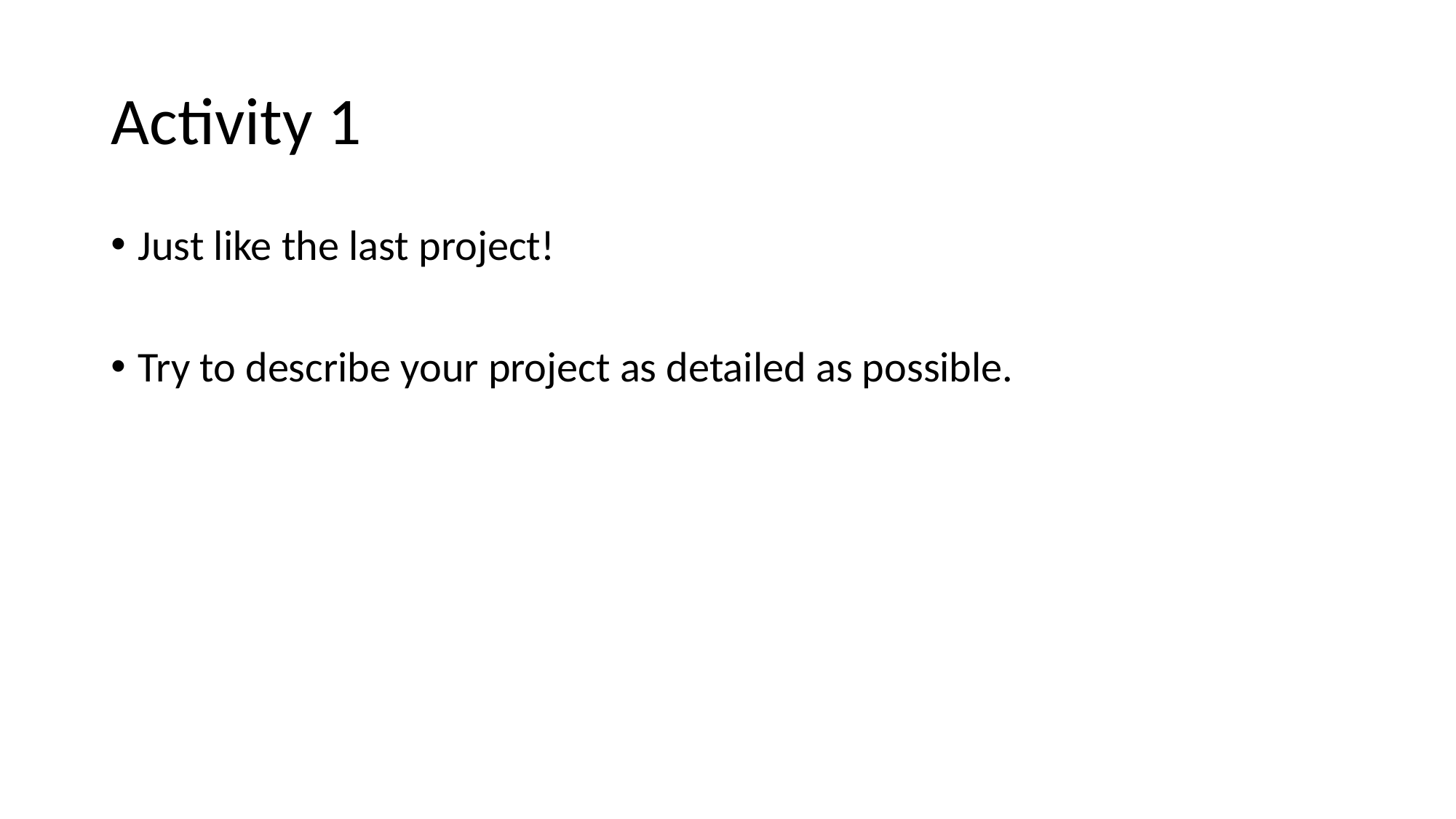

# Activity 1
Just like the last project!

Try to describe your project as detailed as possible.